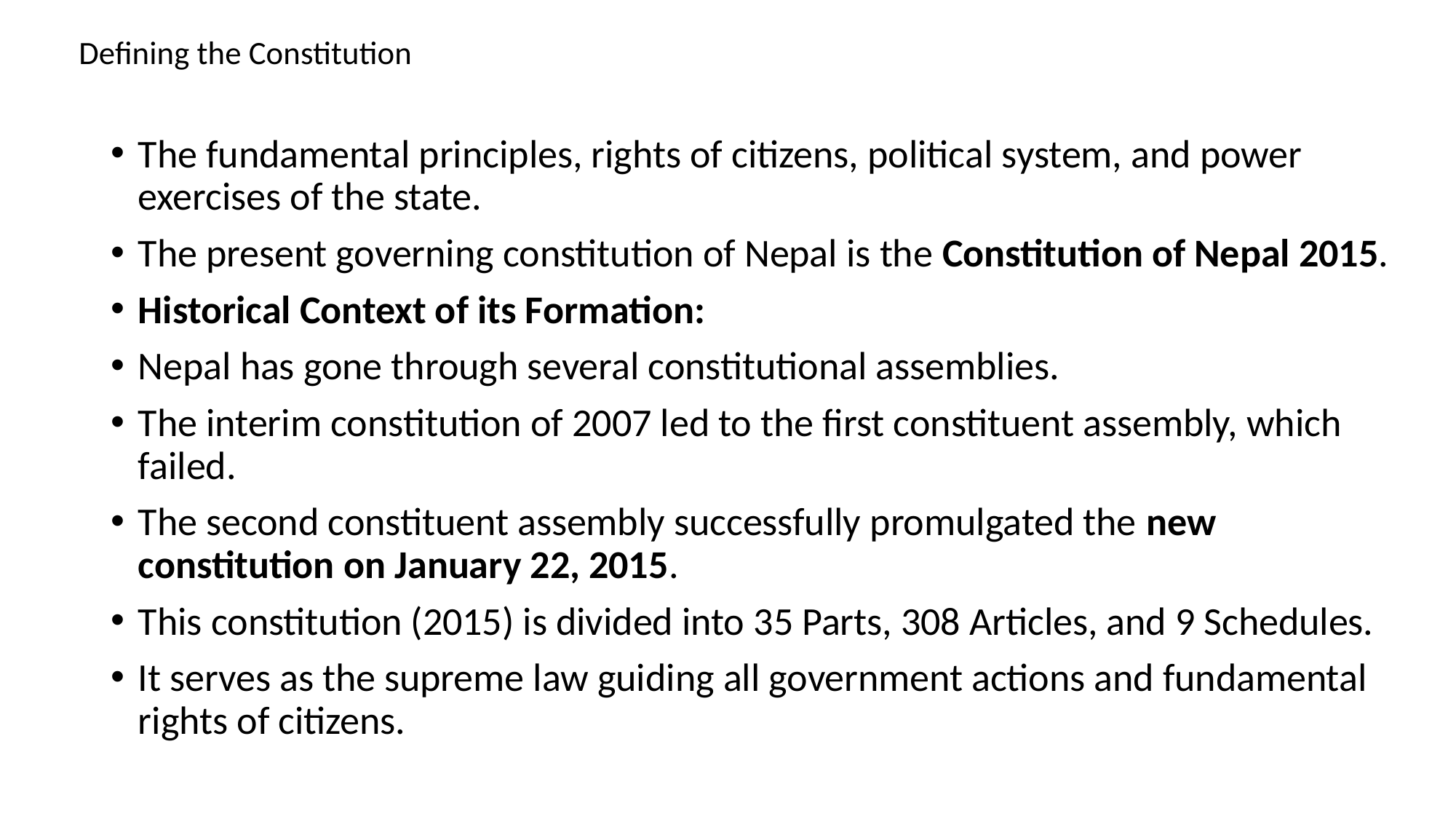

# Defining the Constitution
The fundamental principles, rights of citizens, political system, and power exercises of the state.
The present governing constitution of Nepal is the Constitution of Nepal 2015.
Historical Context of its Formation:
Nepal has gone through several constitutional assemblies.
The interim constitution of 2007 led to the first constituent assembly, which failed.
The second constituent assembly successfully promulgated the new constitution on January 22, 2015.
This constitution (2015) is divided into 35 Parts, 308 Articles, and 9 Schedules.
It serves as the supreme law guiding all government actions and fundamental rights of citizens.